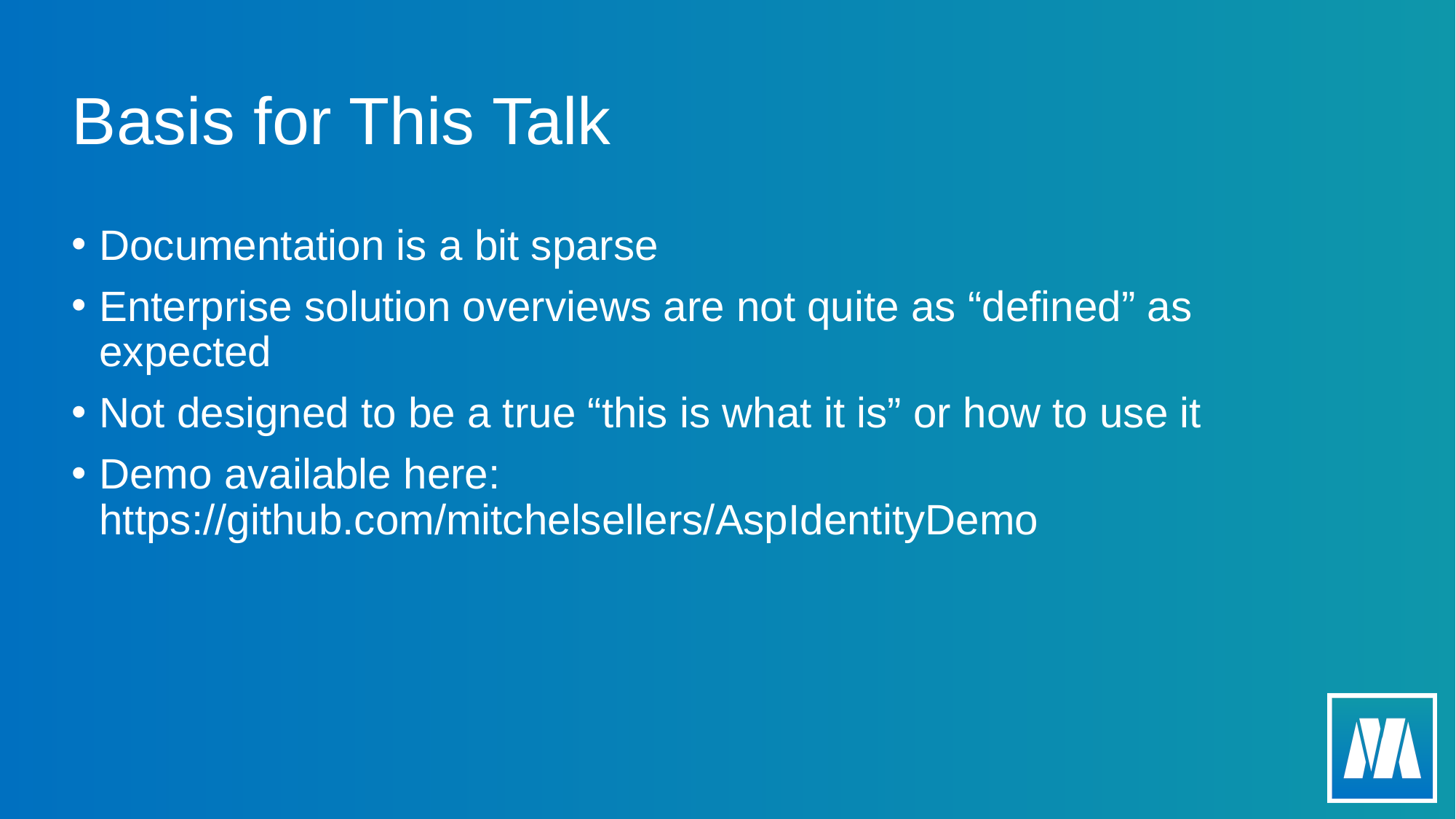

# Basis for This Talk
Documentation is a bit sparse
Enterprise solution overviews are not quite as “defined” as expected
Not designed to be a true “this is what it is” or how to use it
Demo available here: https://github.com/mitchelsellers/AspIdentityDemo